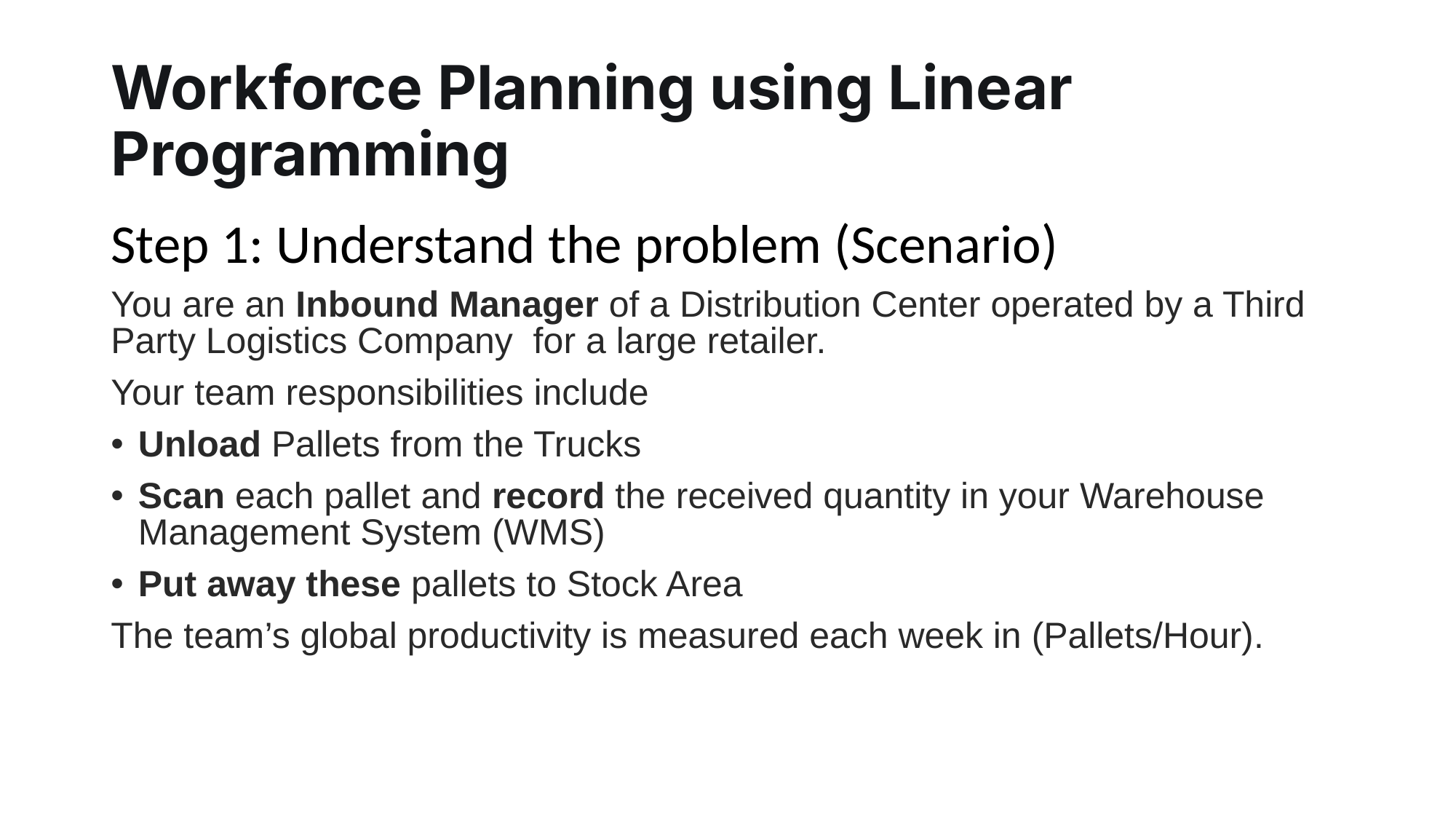

# Workforce Planning using Linear Programming
Step 1: Understand the problem (Scenario)
You are an Inbound Manager of a Distribution Center operated by a Third Party Logistics Company  for a large retailer.
Your team responsibilities include
Unload Pallets from the Trucks
Scan each pallet and record the received quantity in your Warehouse Management System (WMS)
Put away these pallets to Stock Area
The team’s global productivity is measured each week in (Pallets/Hour).